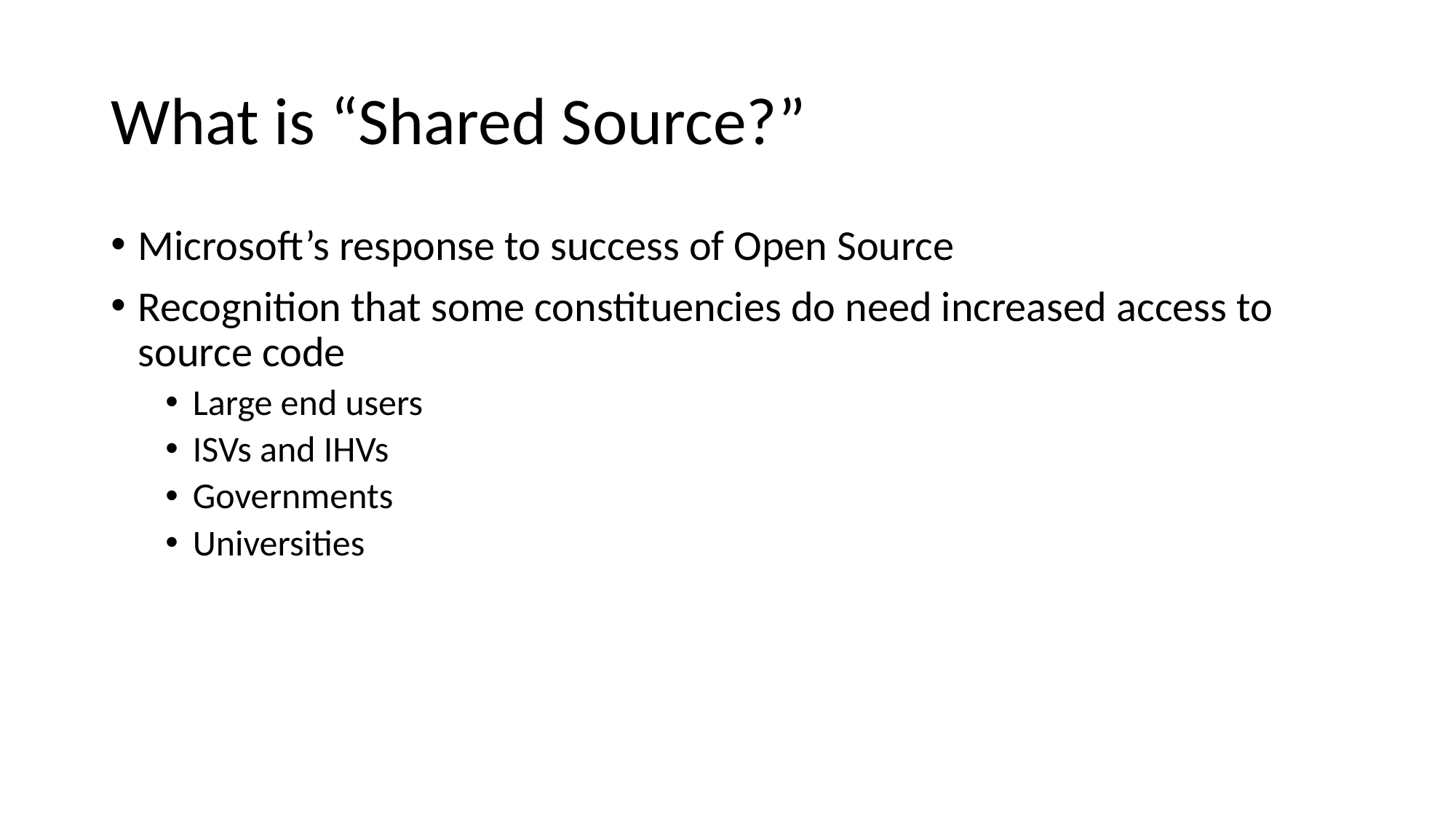

# What is “Shared Source?”
Microsoft’s response to success of Open Source
Recognition that some constituencies do need increased access to source code
Large end users
ISVs and IHVs
Governments
Universities